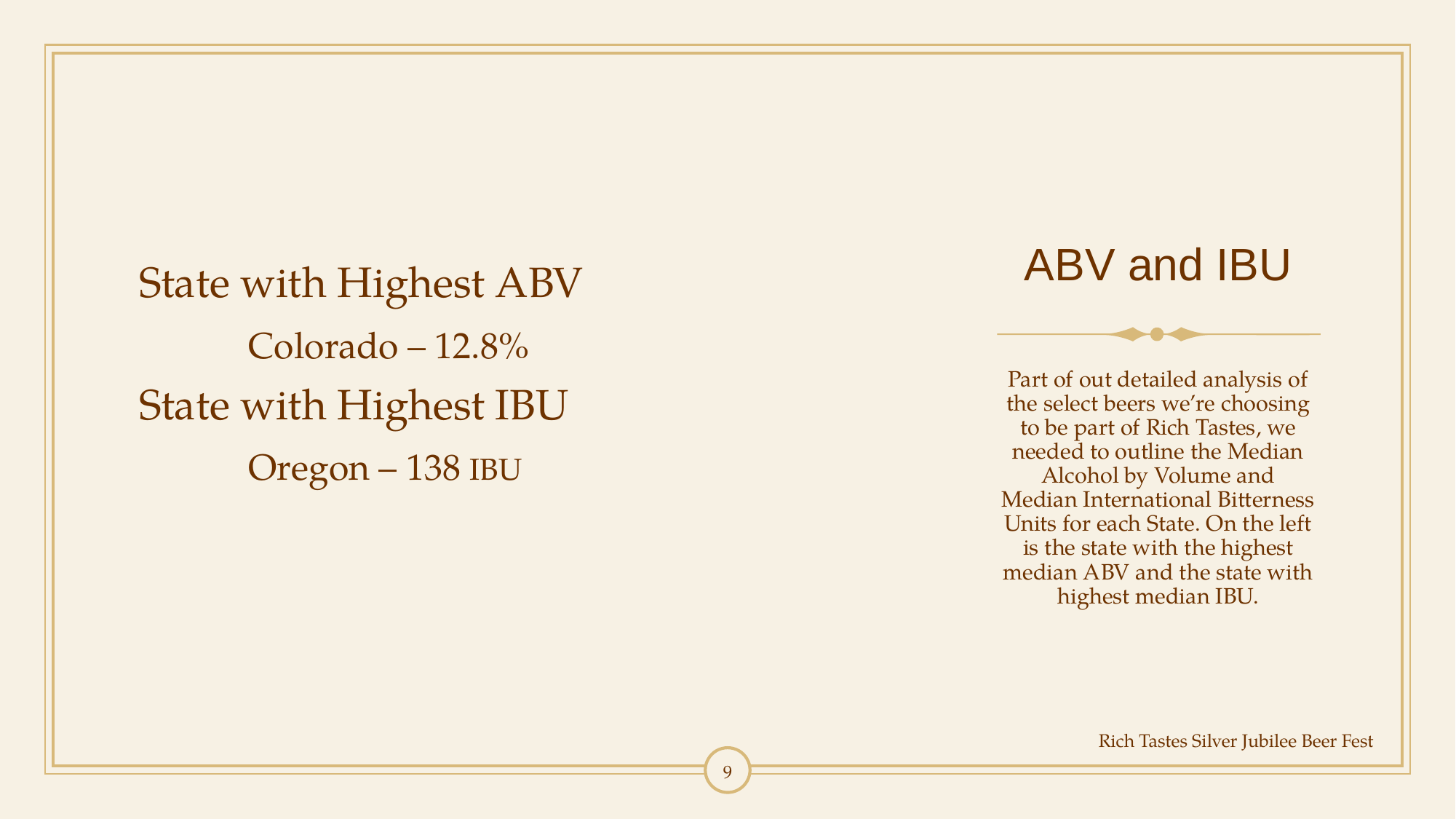

# ABV and IBU
State with Highest ABV
	Colorado – 12.8%
State with Highest IBU
	Oregon – 138 IBU
Part of out detailed analysis of the select beers we’re choosing to be part of Rich Tastes, we needed to outline the Median Alcohol by Volume and Median International Bitterness Units for each State. On the left is the state with the highest median ABV and the state with highest median IBU.
Rich Tastes Silver Jubilee Beer Fest
9